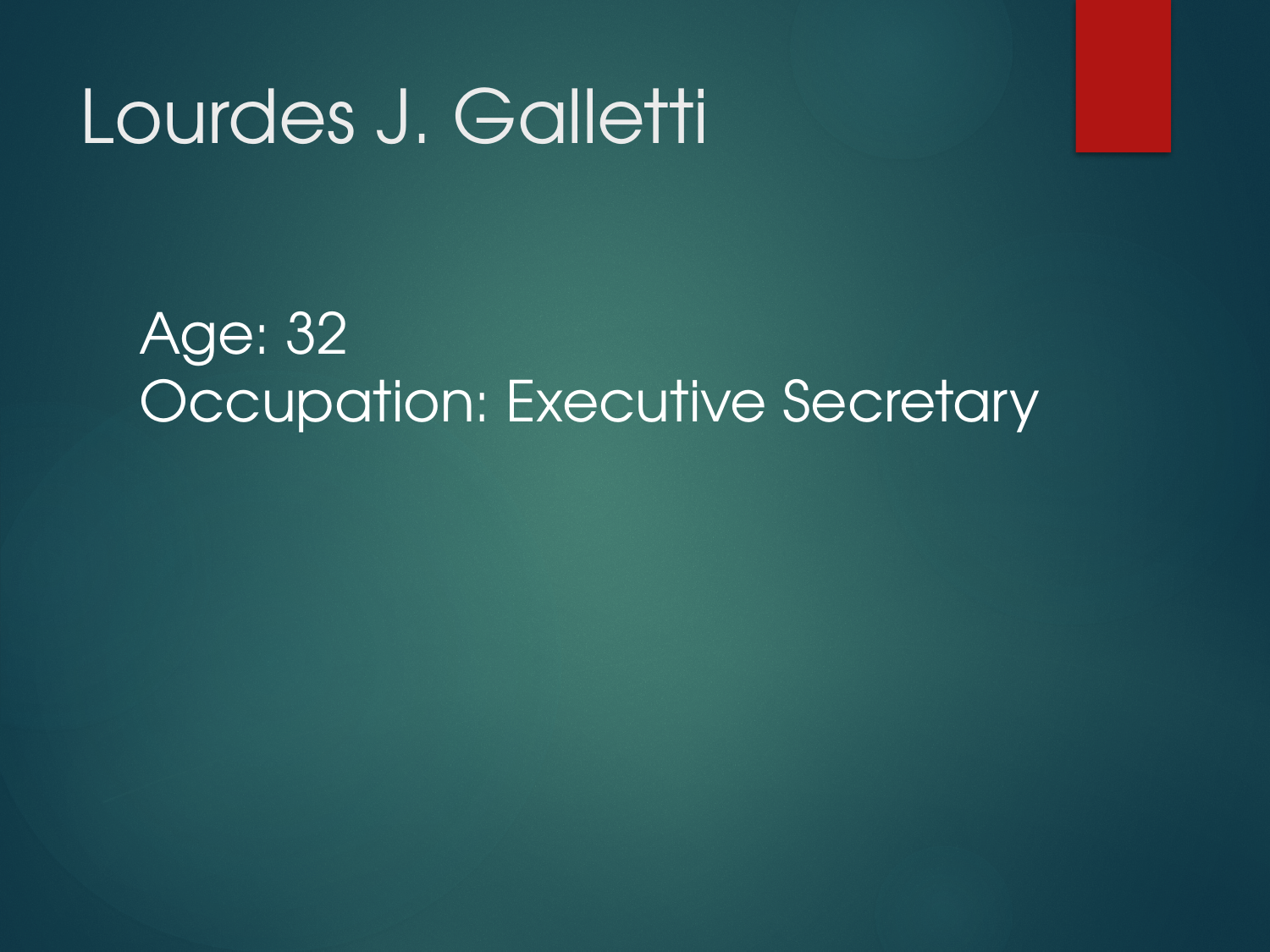

# Lourdes J. Galletti

Age: 32
Occupation: Executive Secretary